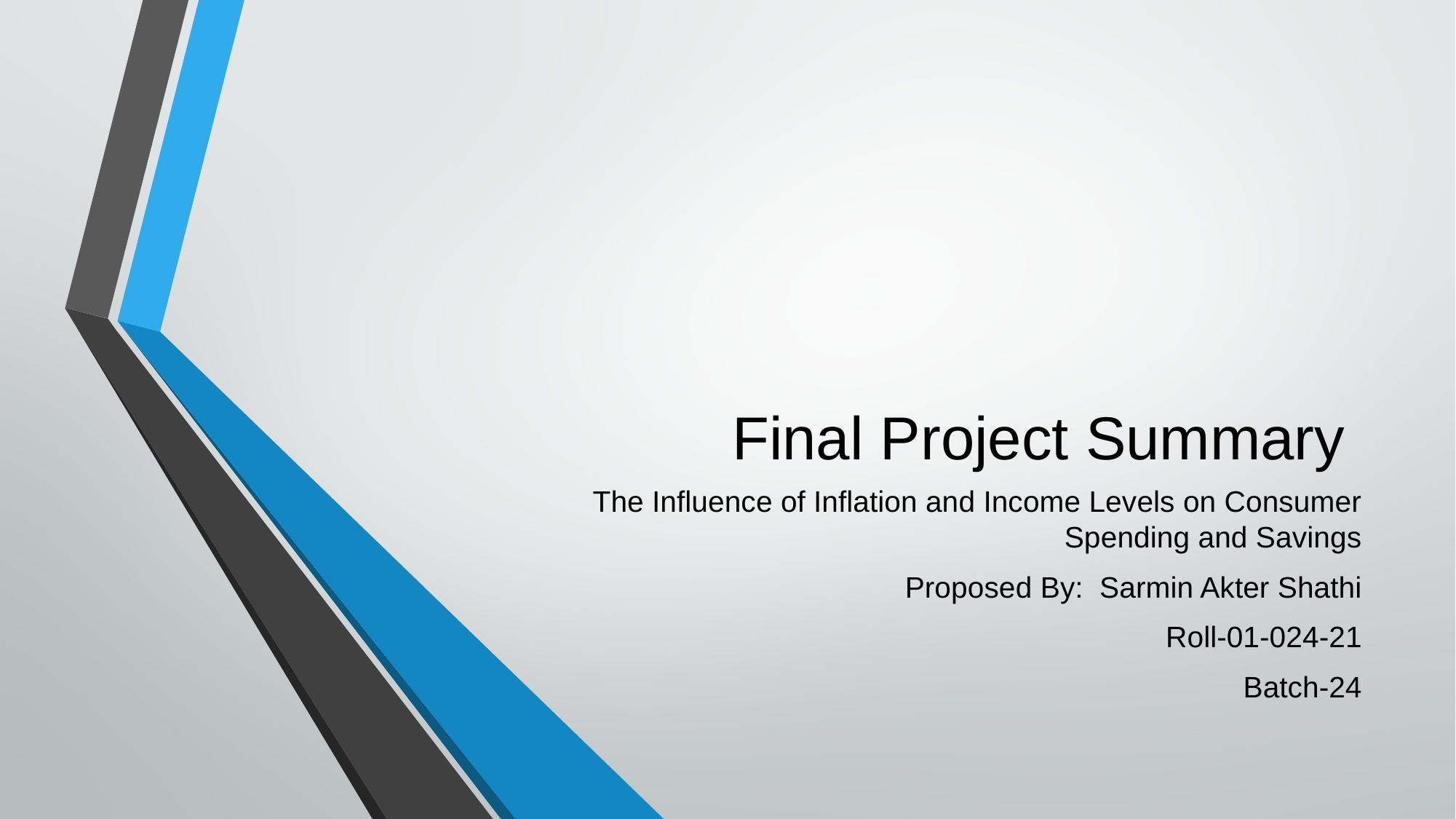

# Final Project Summary
 The Influence of Inflation and Income Levels on Consumer Spending and Savings
Proposed By:  Sarmin Akter Shathi
Roll-01-024-21
Batch-24